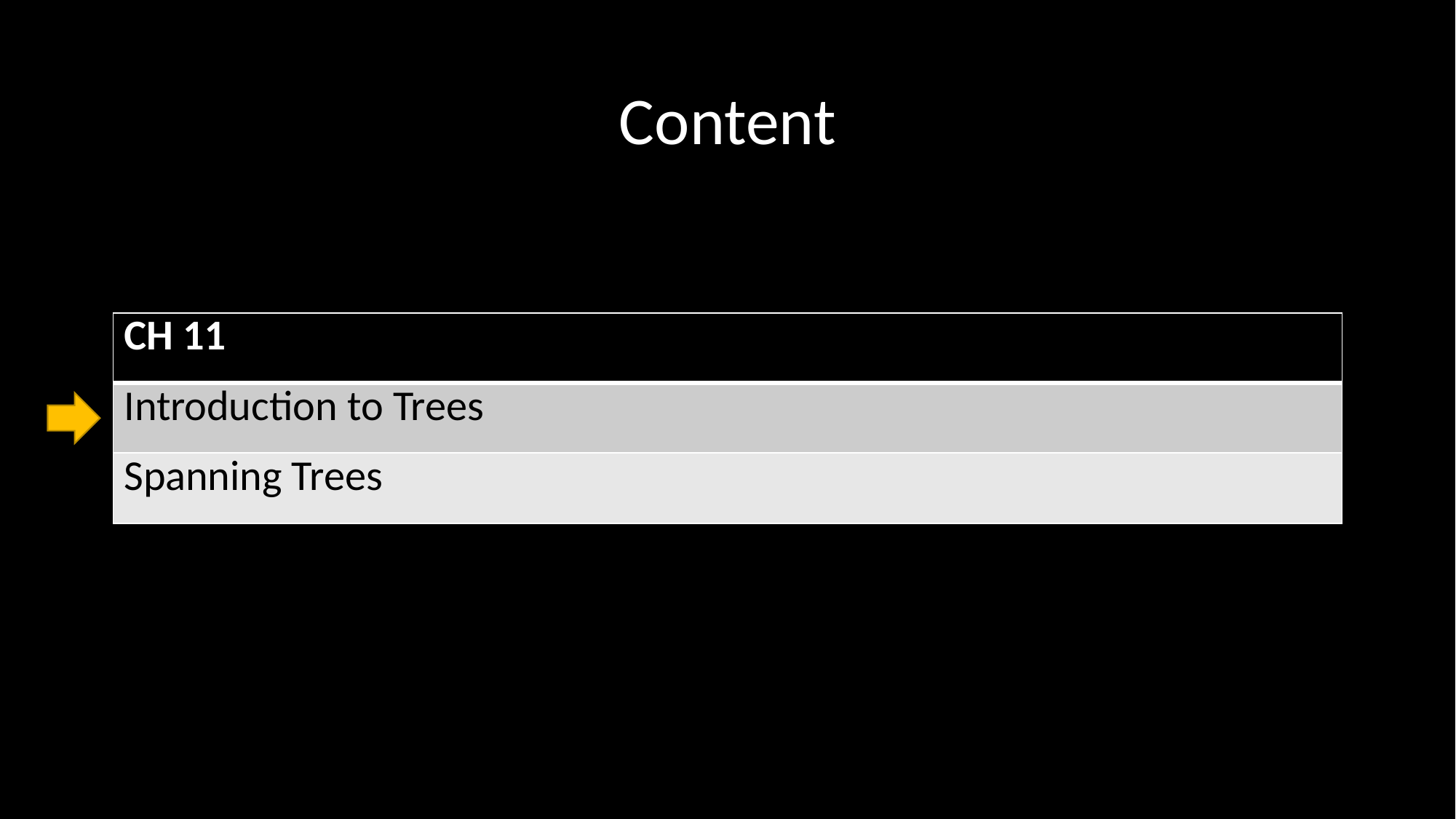

# Content
| CH 11 |
| --- |
| Introduction to Trees |
| Spanning Trees |